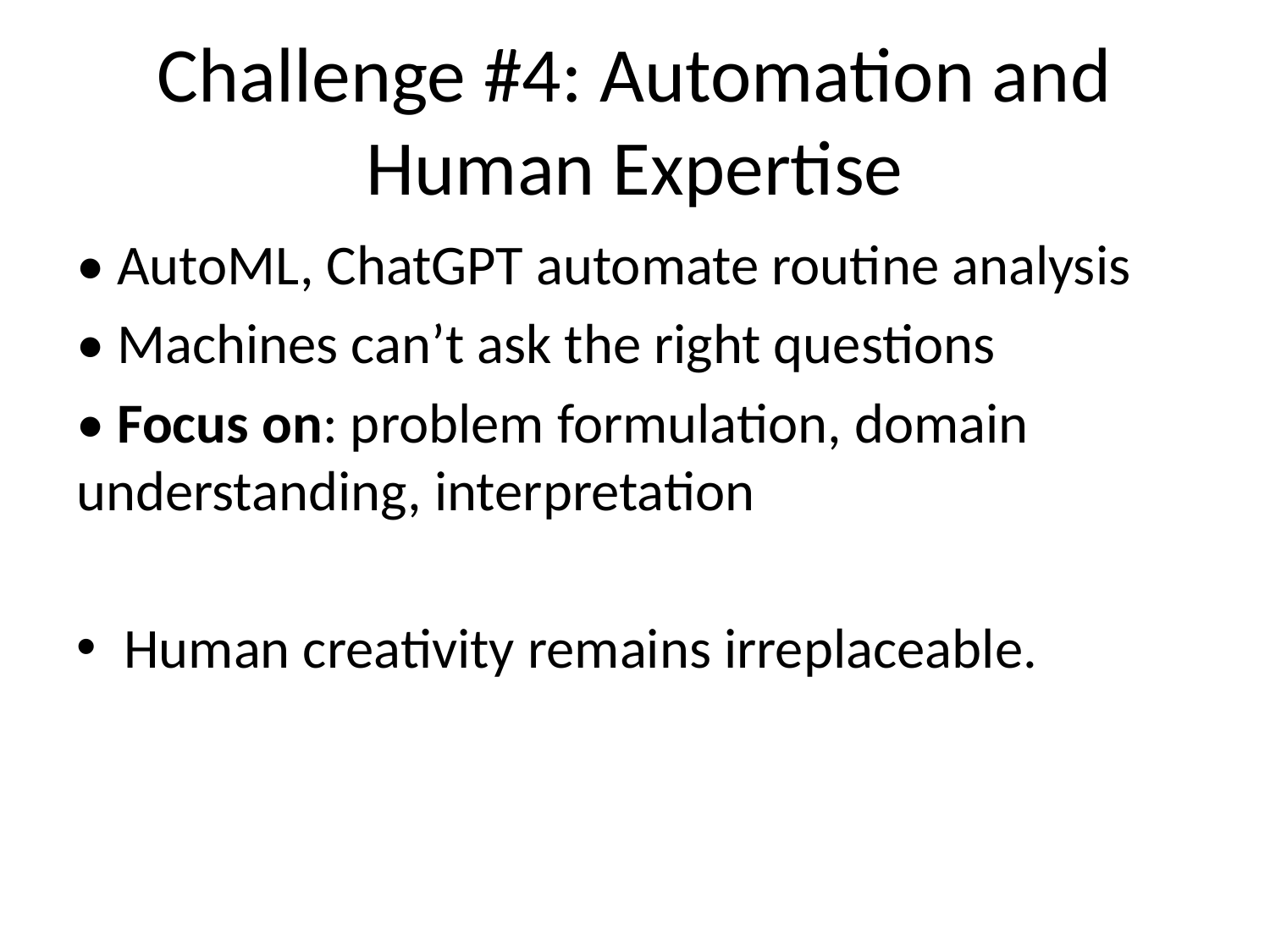

# Challenge #4: Automation and Human Expertise
• AutoML, ChatGPT automate routine analysis
• Machines can’t ask the right questions
• Focus on: problem formulation, domain understanding, interpretation

Human creativity remains irreplaceable.